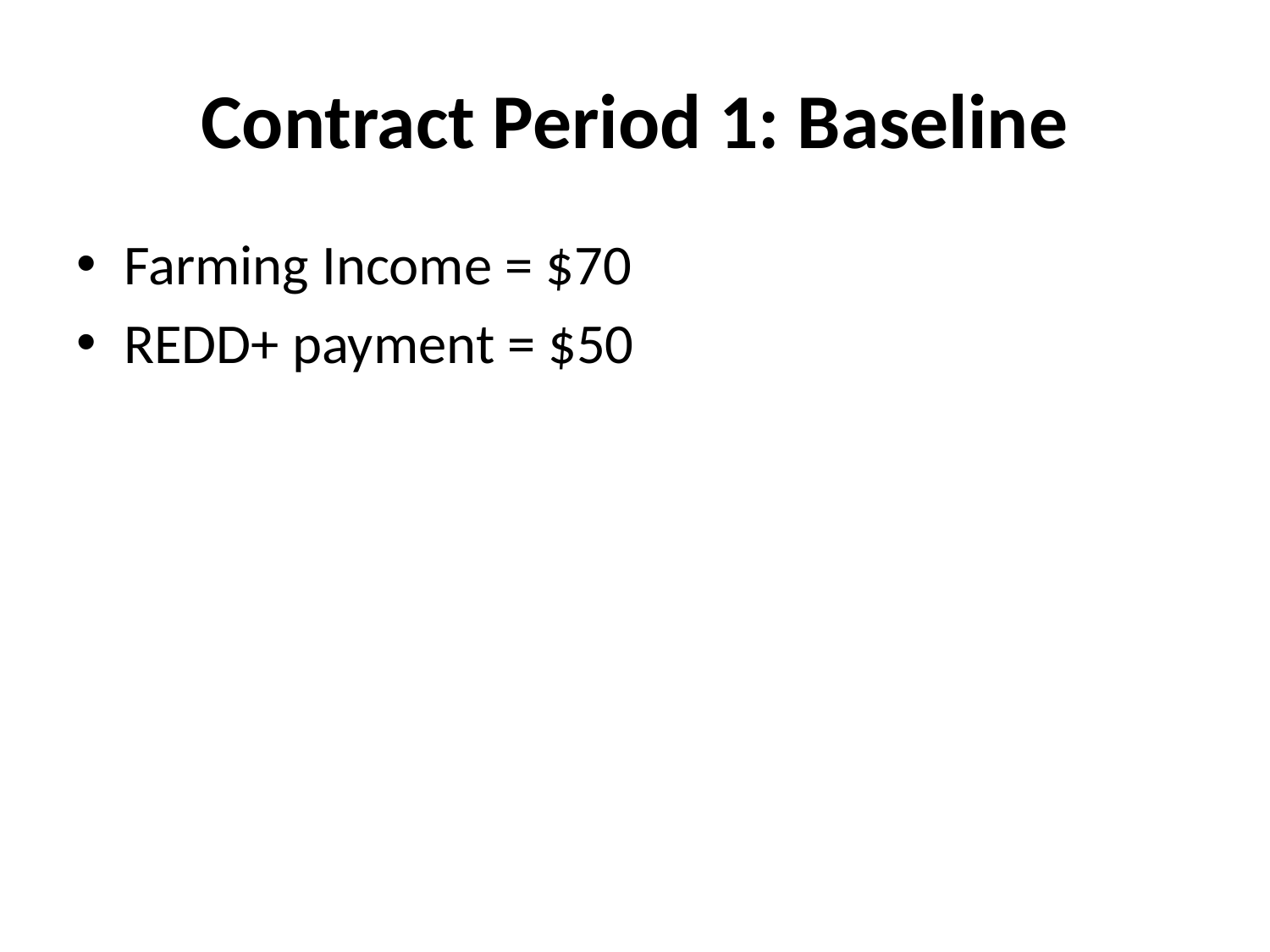

# Contract Period 1: Baseline
Farming Income = $70
REDD+ payment = $50